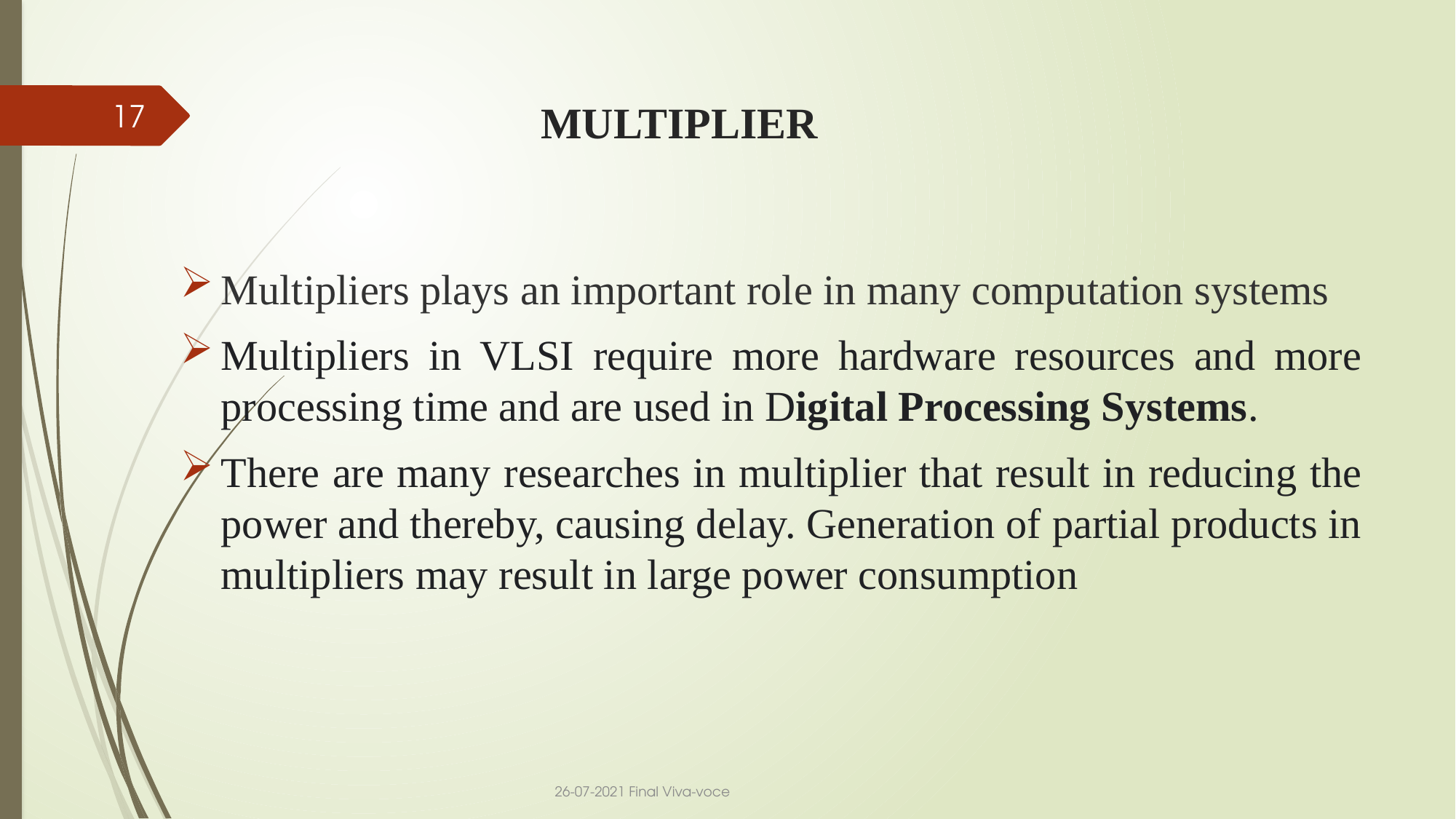

# MULTIPLIER
17

Multipliers plays an important role in many computation systems
Multipliers in VLSI require more hardware resources and more processing time and are used in Digital Processing Systems.
There are many researches in multiplier that result in reducing the power and thereby, causing delay. Generation of partial products in multipliers may result in large power consumption

26-07-2021 Final Viva-voce